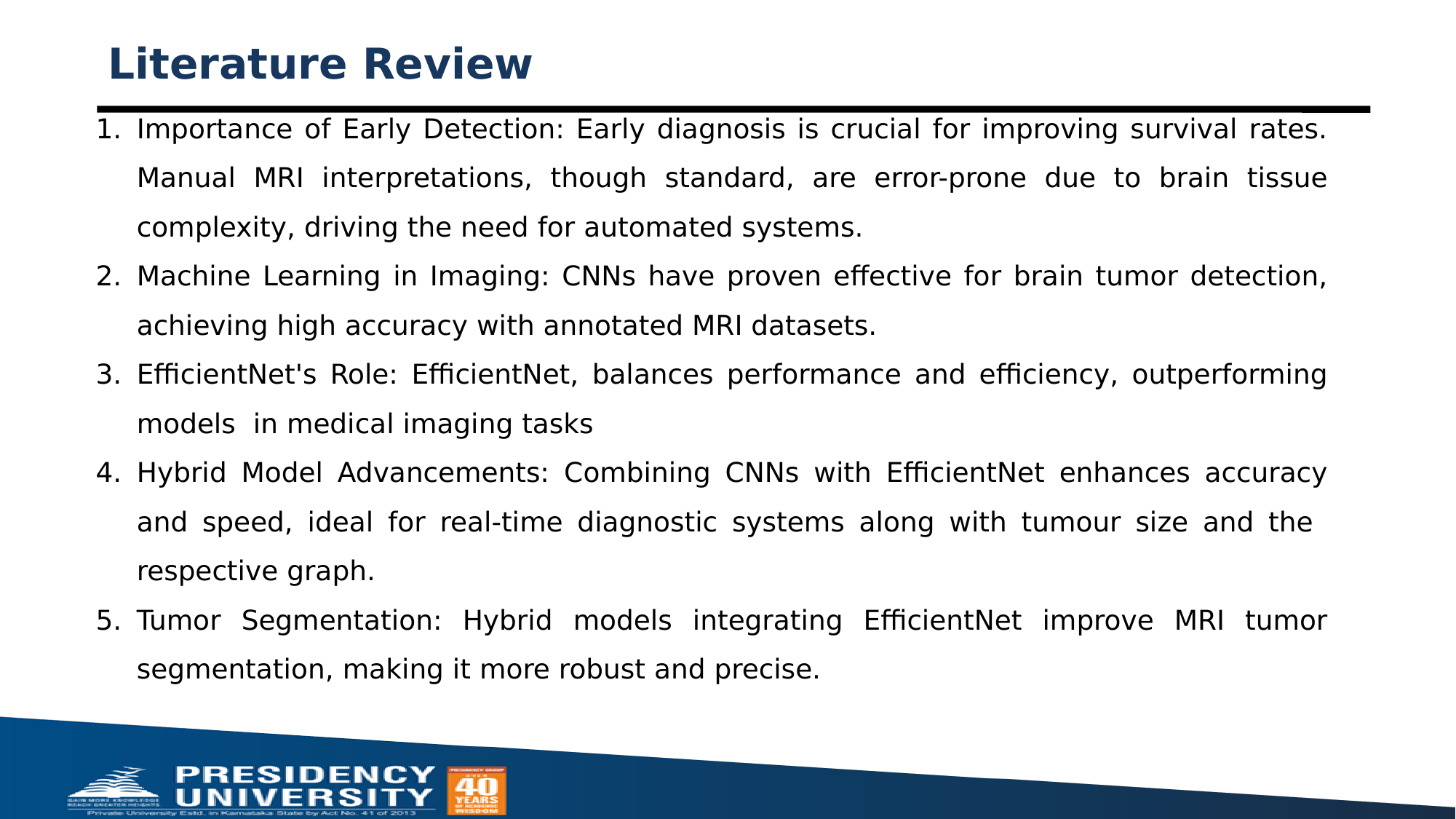

# Literature Review
Importance of Early Detection: Early diagnosis is crucial for improving survival rates. Manual MRI interpretations, though standard, are error-prone due to brain tissue complexity, driving the need for automated systems.
Machine Learning in Imaging: CNNs have proven effective for brain tumor detection, achieving high accuracy with annotated MRI datasets.
EfficientNet's Role: EfficientNet, balances performance and efficiency, outperforming models  in medical imaging tasks
Hybrid Model Advancements: Combining CNNs with EfficientNet enhances accuracy and speed, ideal for real-time diagnostic systems along with tumour size and the  respective graph.
Tumor Segmentation: Hybrid models integrating EfficientNet improve MRI tumor segmentation, making it more robust and precise.